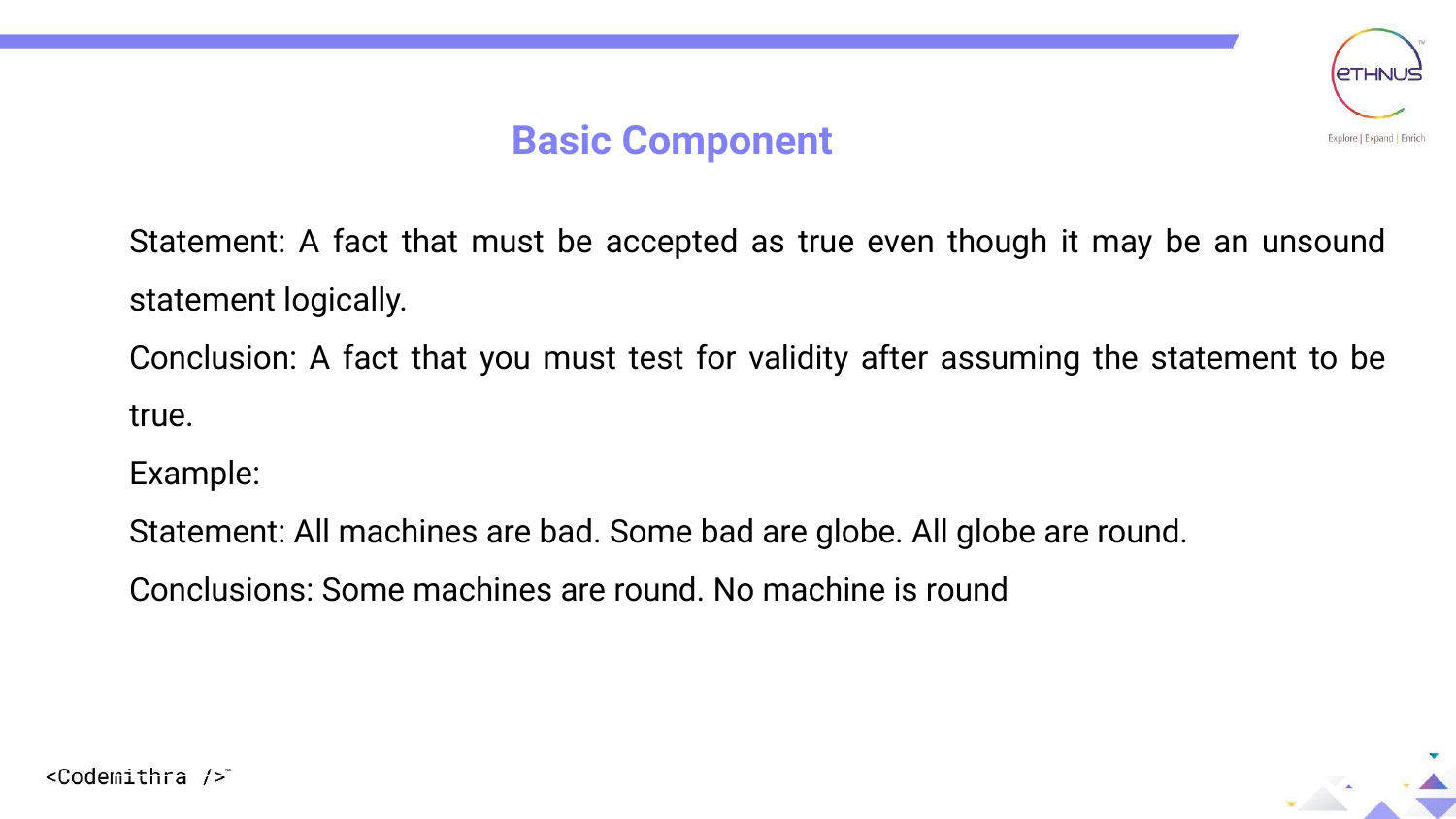

Basic Component
Statement: A fact that must be accepted as true even though it may be an unsound statement logically.
Conclusion: A fact that you must test for validity after assuming the statement to be true.
Example:
Statement: All machines are bad. Some bad are globe. All globe are round.
Conclusions: Some machines are round. No machine is round